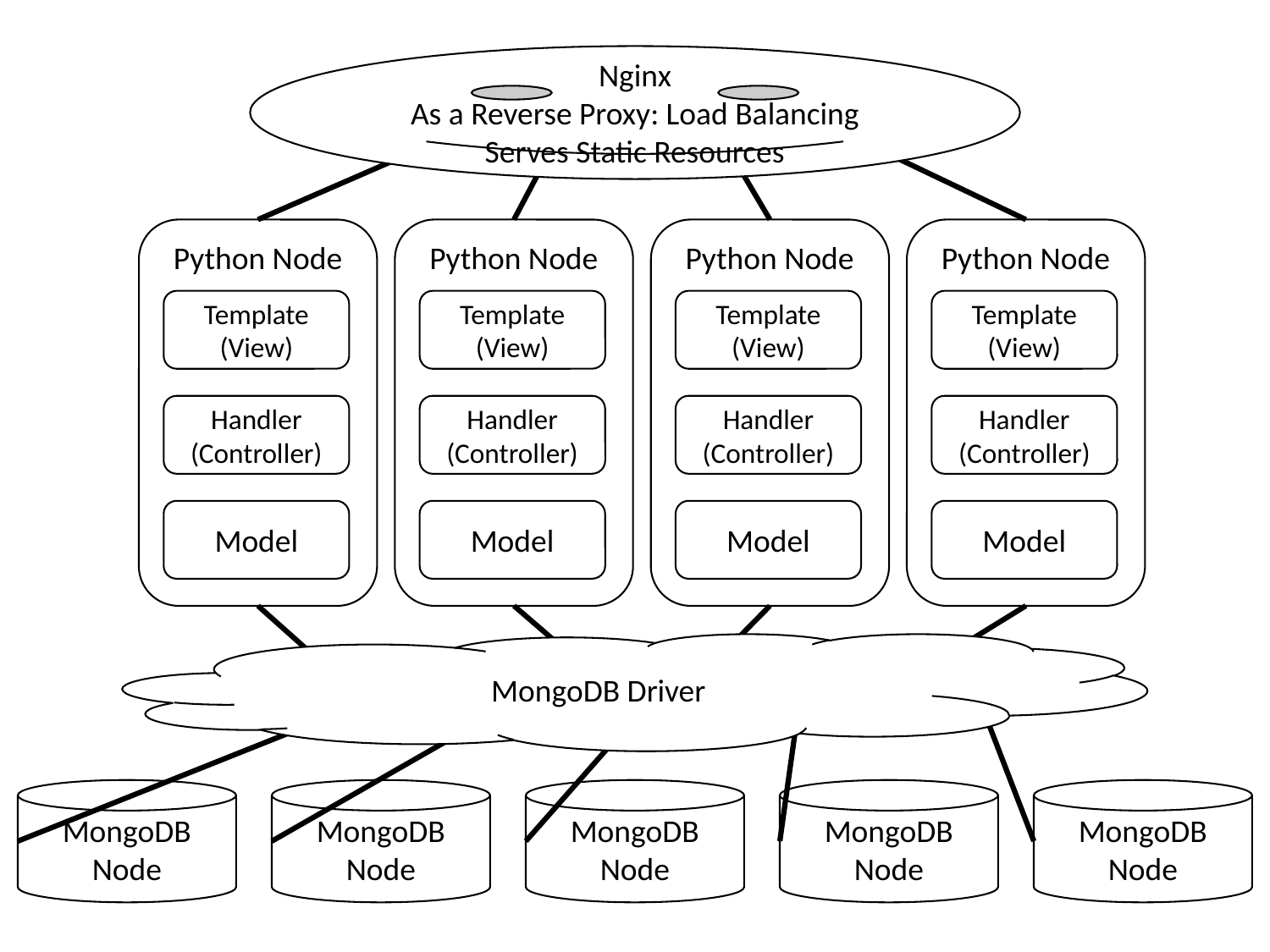

Nginx
As a Reverse Proxy: Load Balancing
Serves Static Resources
Python Node
Template
(View)
Handler
(Controller)
Model
Python Node
Template
(View)
Handler
(Controller)
Model
Python Node
Template
(View)
Handler
(Controller)
Model
Python Node
Template
(View)
Handler
(Controller)
Model
MongoDB Driver
MongoDB
Node
MongoDB
Node
MongoDB
Node
MongoDB
Node
MongoDB
Node